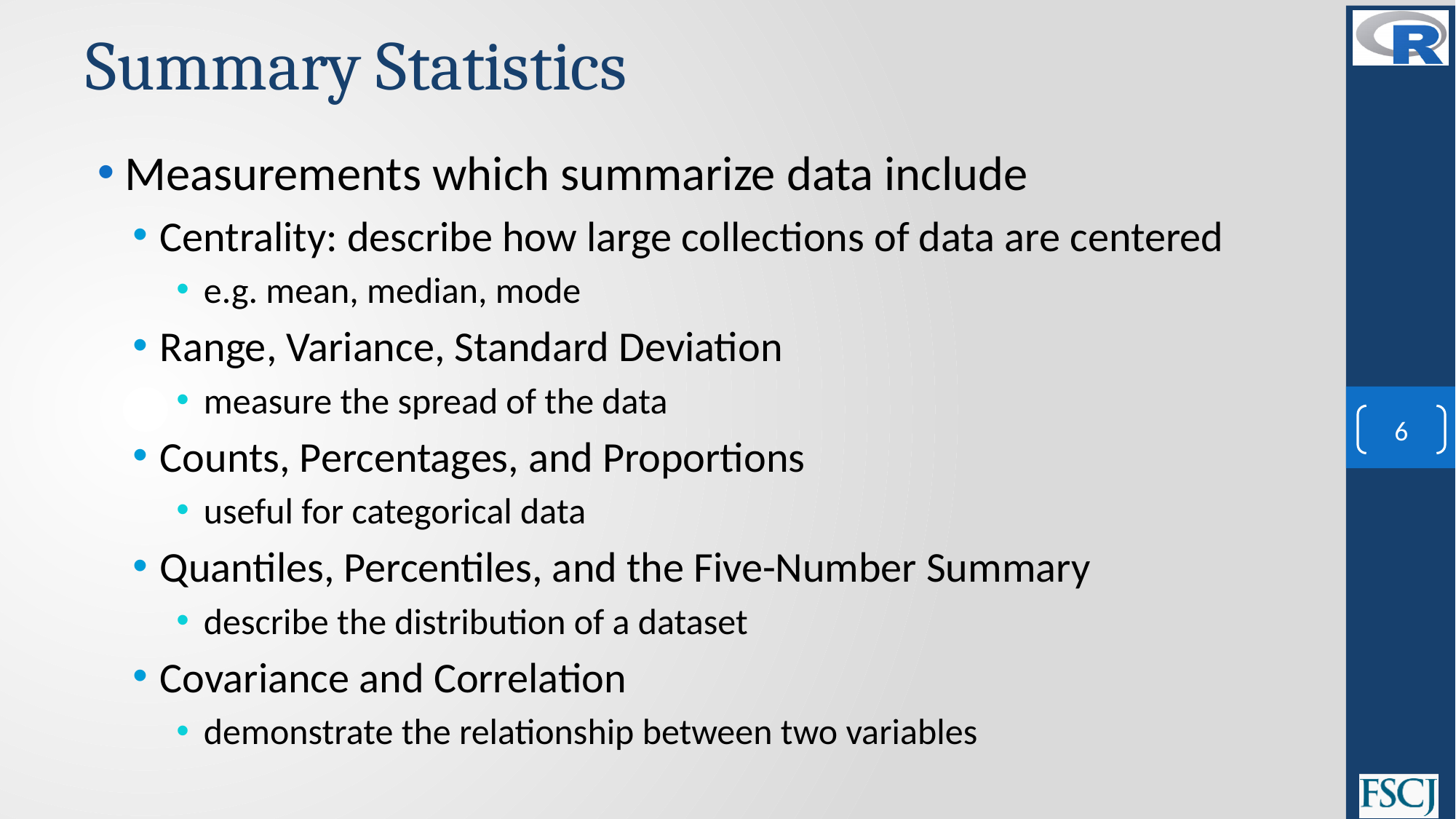

# Summary Statistics
Measurements which summarize data include
Centrality: describe how large collections of data are centered
e.g. mean, median, mode
Range, Variance, Standard Deviation
measure the spread of the data
Counts, Percentages, and Proportions
useful for categorical data
Quantiles, Percentiles, and the Five-Number Summary
describe the distribution of a dataset
Covariance and Correlation
demonstrate the relationship between two variables
6